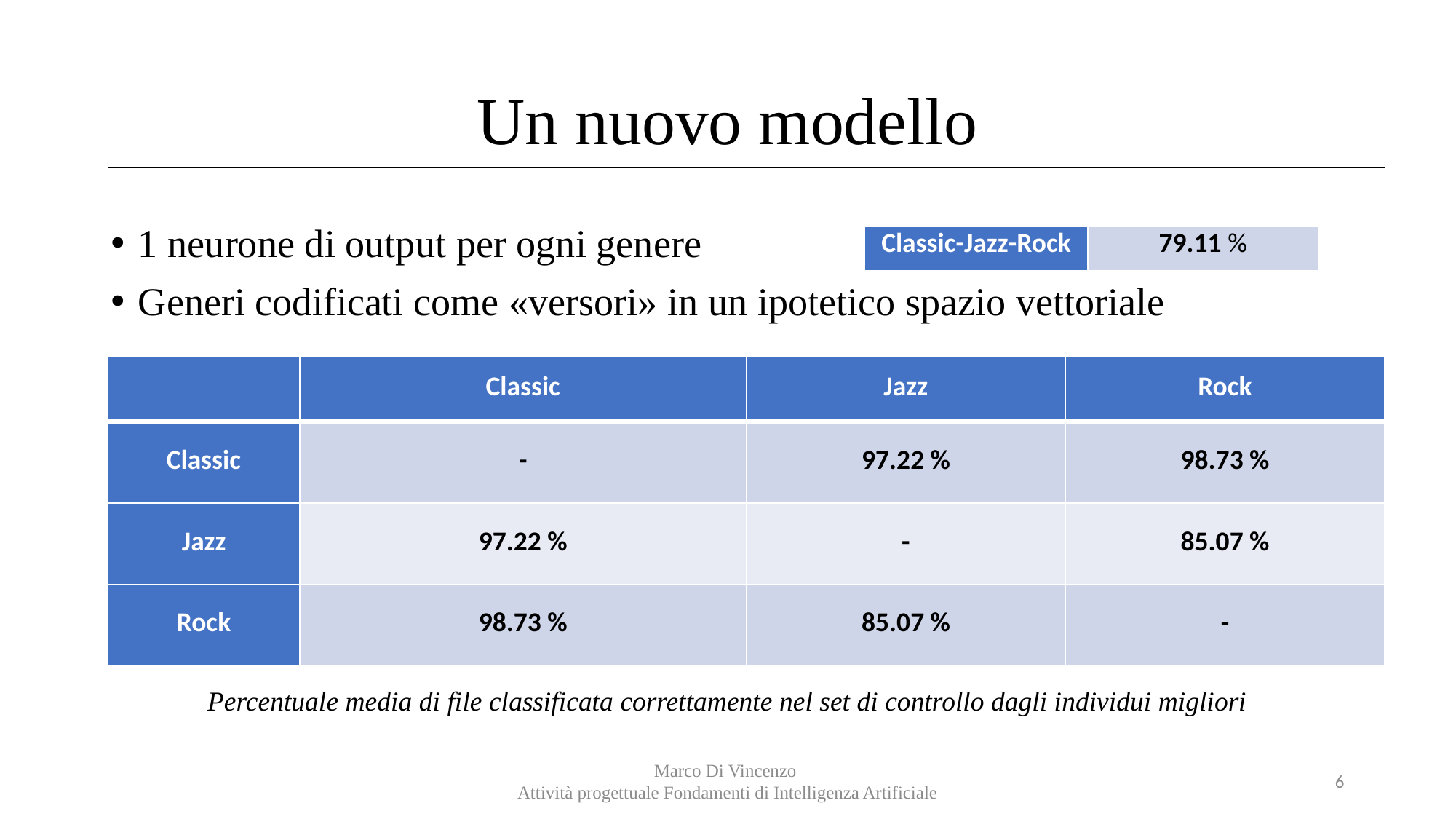

# Un nuovo modello
1 neurone di output per ogni genere
Generi codificati come «versori» in un ipotetico spazio vettoriale

| Classic-Jazz-Rock | 79.11 % |
| --- | --- |
|  | Classic | Jazz | Rock |
| --- | --- | --- | --- |
| Classic | - | 97.22 % | 98.73 % |
| Jazz | 97.22 % | - | 85.07 % |
| Rock | 98.73 % | 85.07 % | - |
Percentuale media di file classificata correttamente nel set di controllo dagli individui migliori
Marco Di Vincenzo
Attività progettuale Fondamenti di Intelligenza Artificiale
6